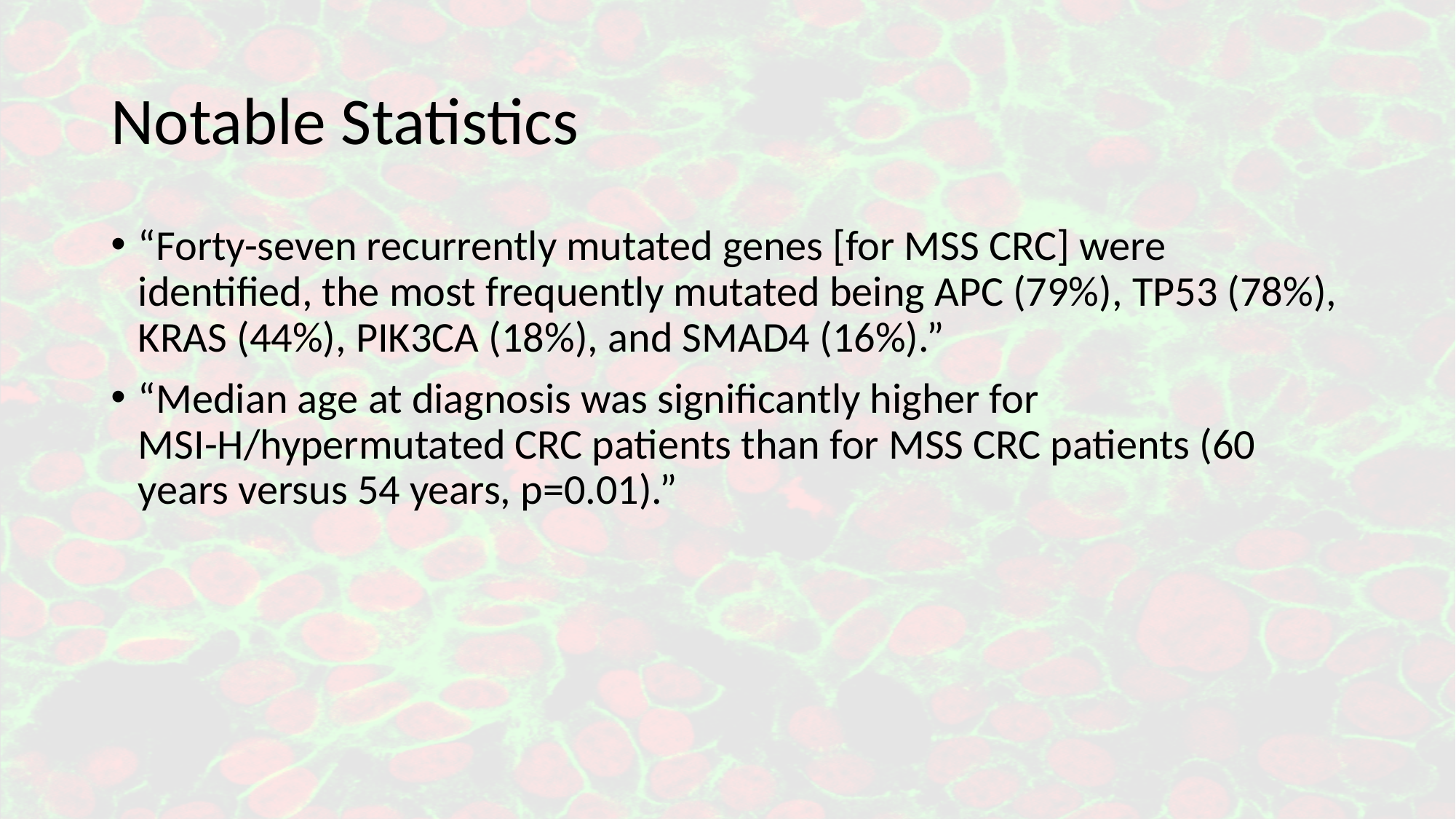

# Notable Statistics
“Forty-seven recurrently mutated genes [for MSS CRC] were identified, the most frequently mutated being APC (79%), TP53 (78%), KRAS (44%), PIK3CA (18%), and SMAD4 (16%).”
“Median age at diagnosis was significantly higher for MSI-H/hypermutated CRC patients than for MSS CRC patients (60 years versus 54 years, p=0.01).”